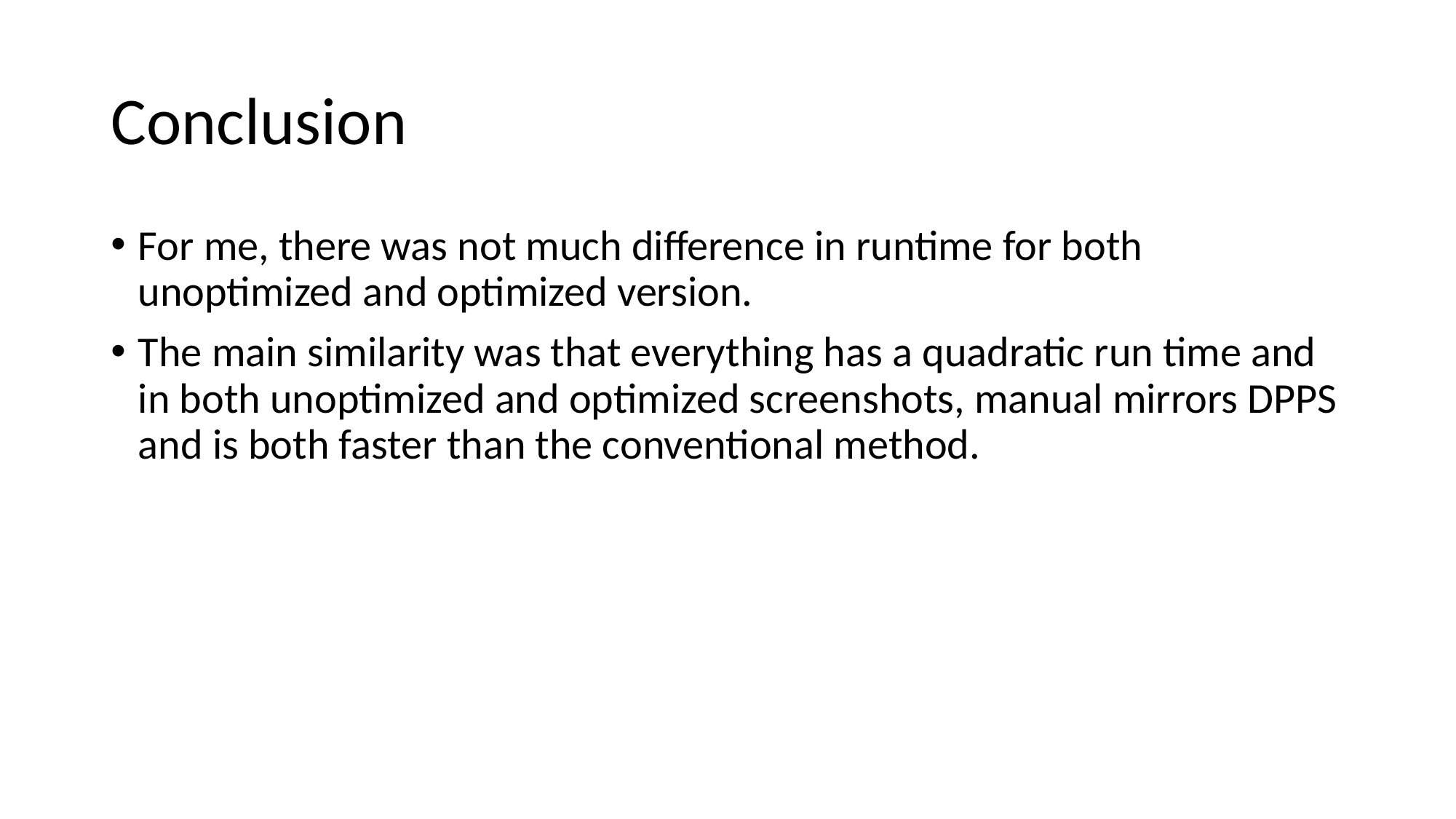

# Conclusion
For me, there was not much difference in runtime for both unoptimized and optimized version.
The main similarity was that everything has a quadratic run time and in both unoptimized and optimized screenshots, manual mirrors DPPS and is both faster than the conventional method.